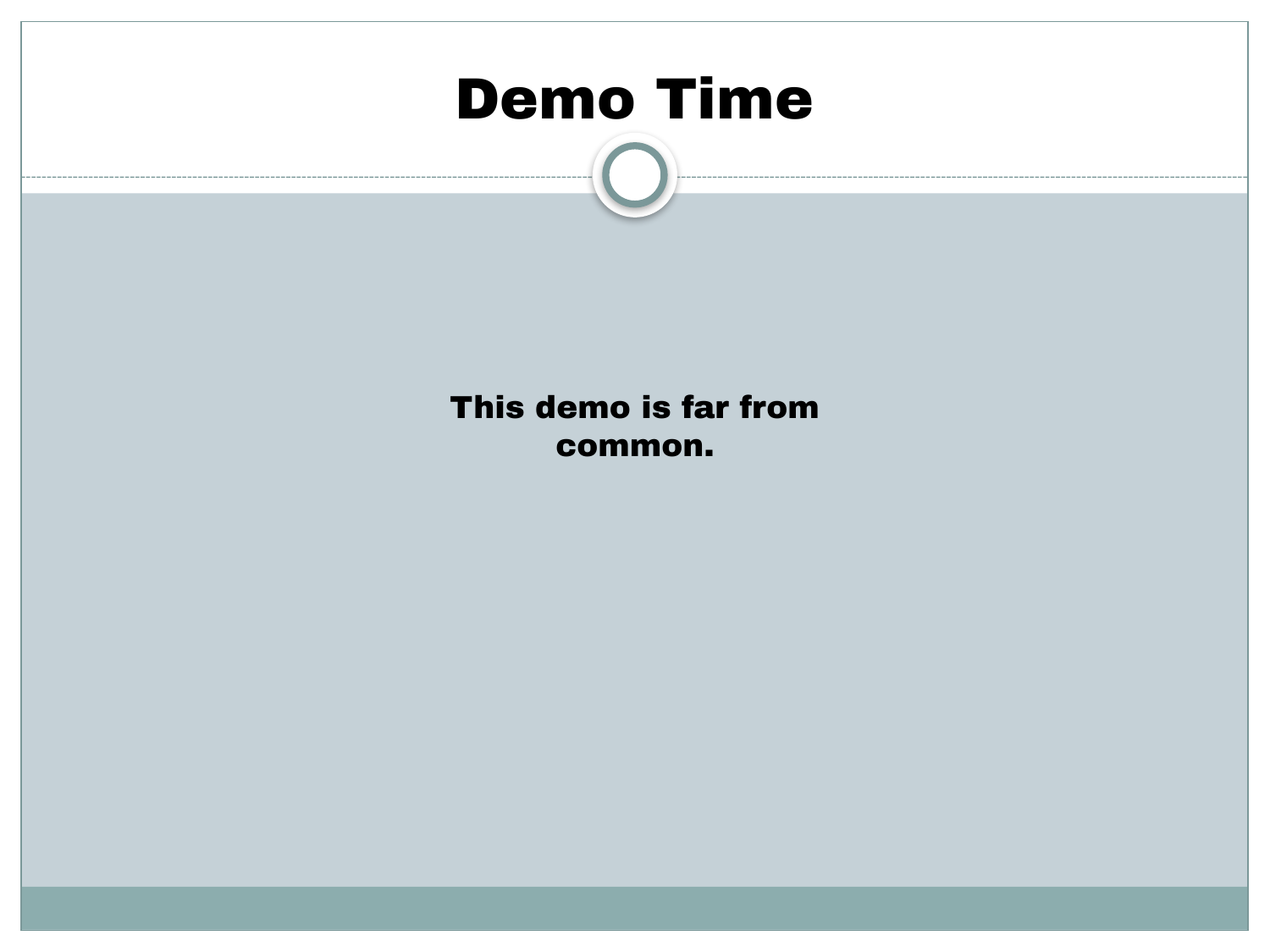

# Demo Time
This demo is far from common.